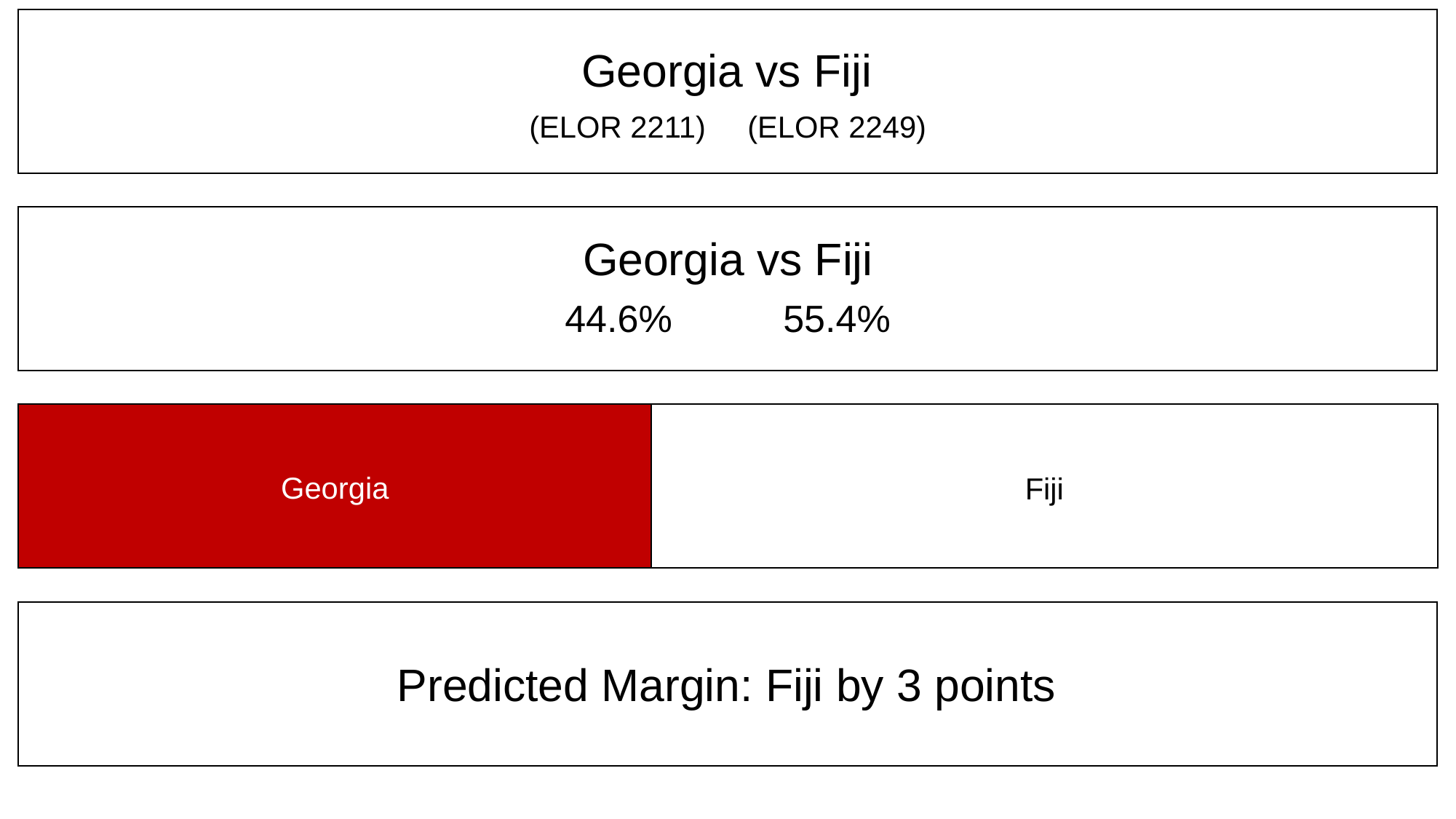

Georgia vs Fiji
(ELOR 2211)	(ELOR 2249)

Georgia vs Fiji
44.6%		55.4%

Georgia
Fiji

Predicted Margin: Fiji by 3 points